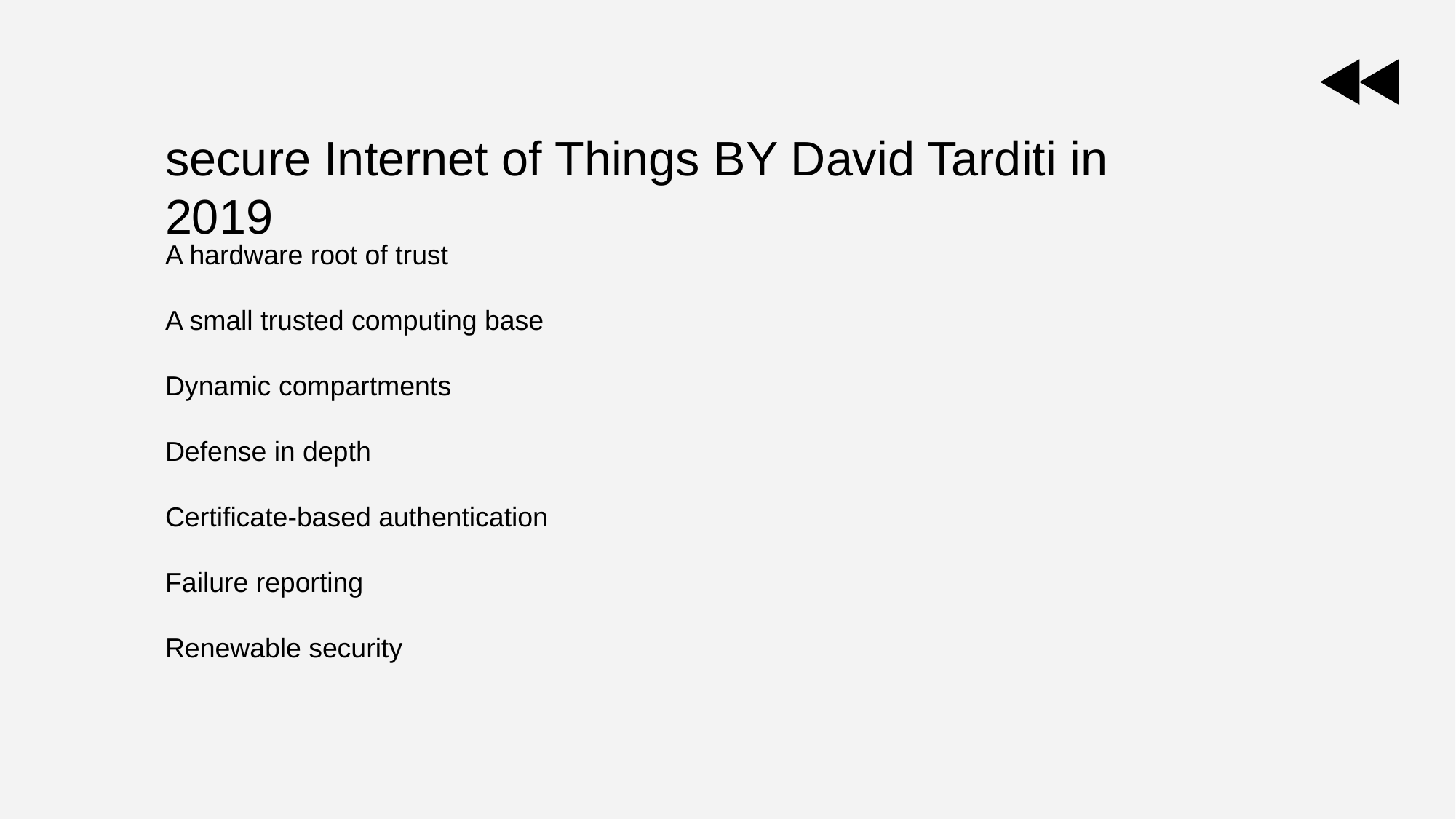

secure Internet of Things BY David Tarditi in 2019

A hardware root of trust

A small trusted computing base

Dynamic compartments

Defense in depth

Certificate-based authentication

Failure reporting

Renewable security